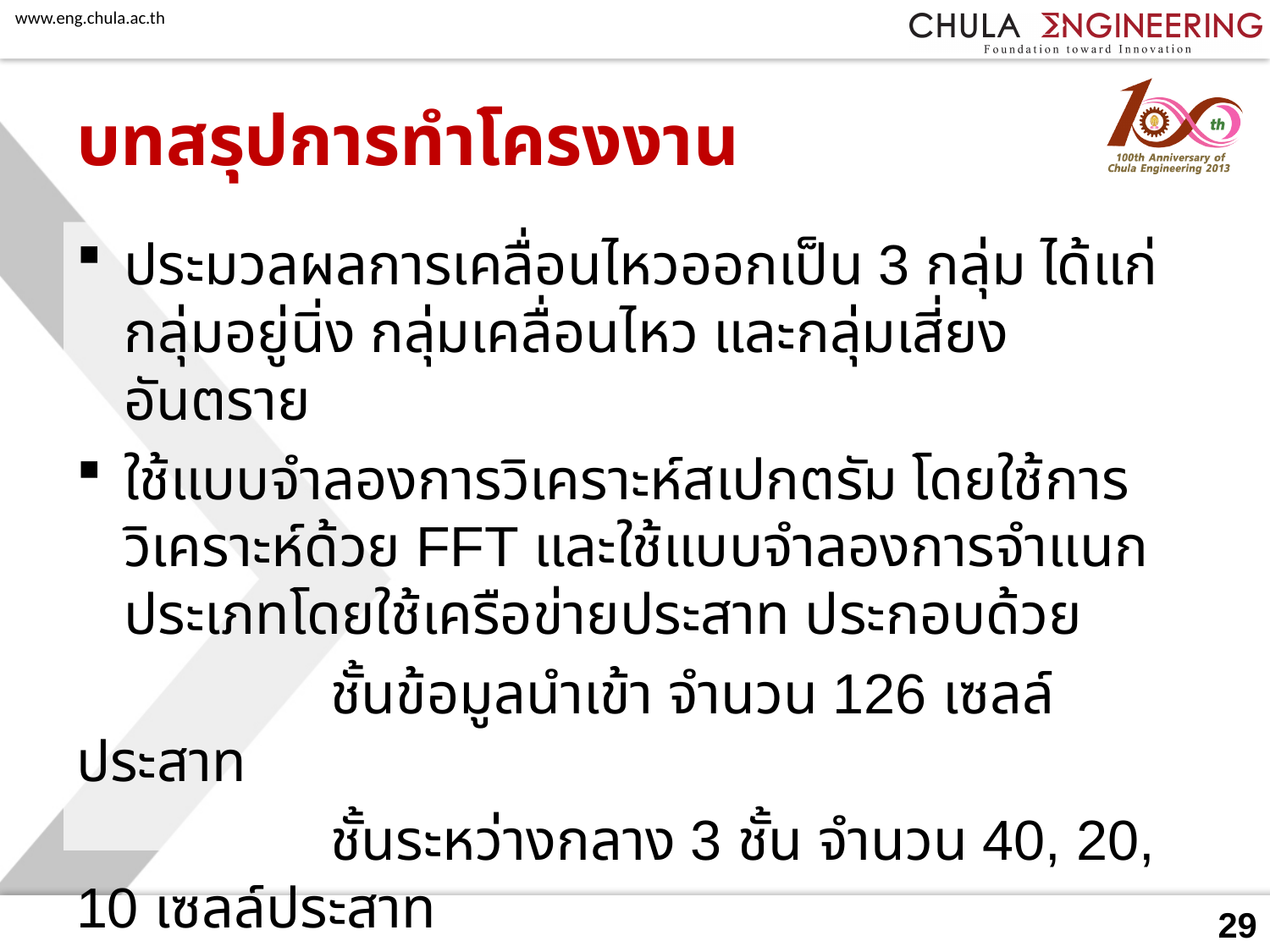

# บทสรุปการทำโครงงาน
ประมวลผลการเคลื่อนไหวออกเป็น 3 กลุ่ม ได้แก่ กลุ่มอยู่นิ่ง กลุ่มเคลื่อนไหว และกลุ่มเสี่ยงอันตราย
ใช้แบบจำลองการวิเคราะห์สเปกตรัม โดยใช้การวิเคราะห์ด้วย FFT และใช้แบบจำลองการจำแนกประเภทโดยใช้เครือข่ายประสาท ประกอบด้วย
		ชั้นข้อมูลนำเข้า จำนวน 126 เซลล์ประสาท
		ชั้นระหว่างกลาง 3 ชั้น จำนวน 40, 20, 10 เซลล์ประสาท
		ชั้นข้อมูลส่งออก จำนวน 3 เซลล์ประสาท

29